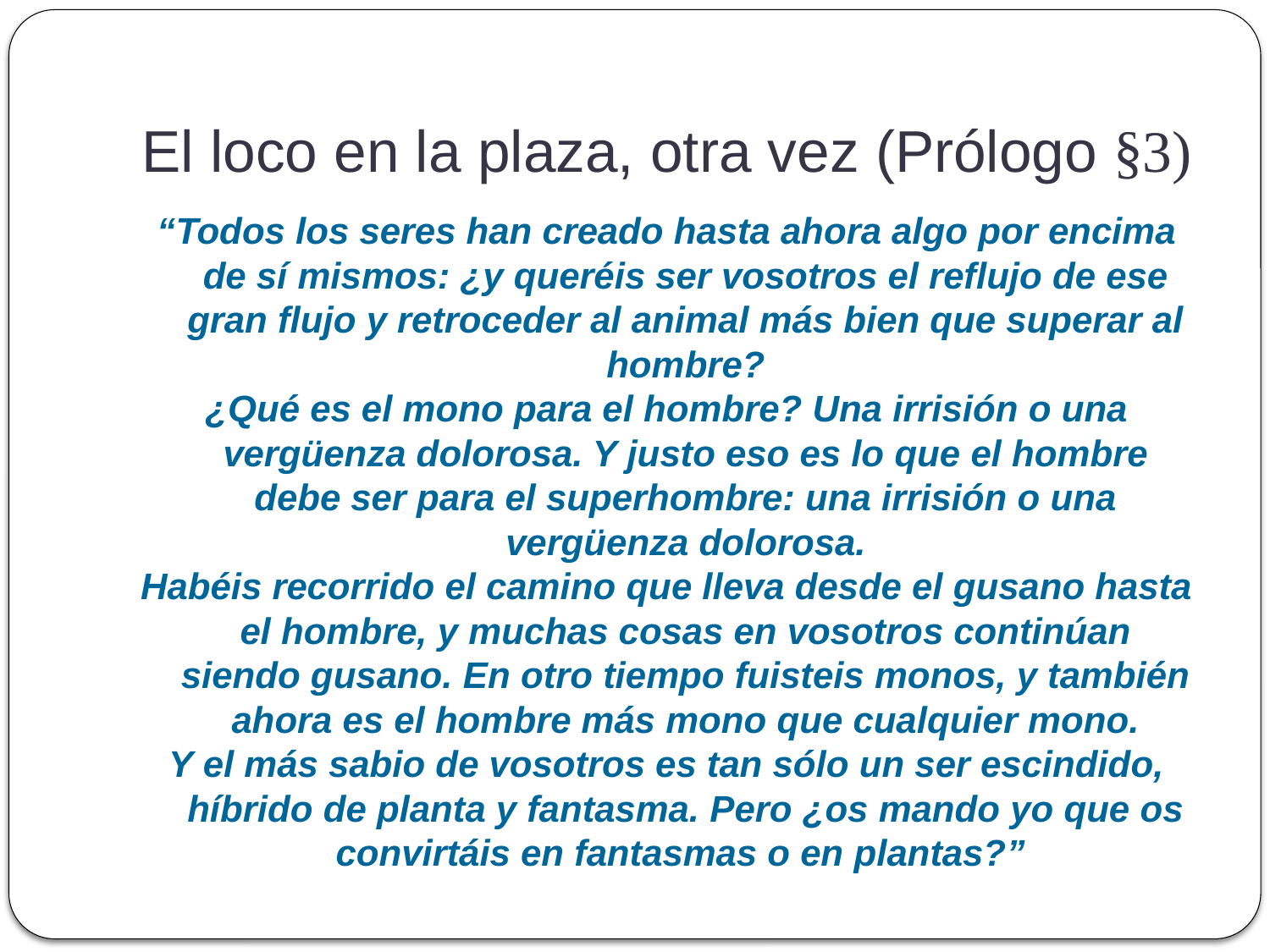

# El loco en la plaza, otra vez (Prólogo §3)
“Todos los seres han creado hasta ahora algo por encima de sí mismos: ¿y queréis ser vosotros el reflujo de ese gran flujo y retroceder al animal más bien que superar al hombre?
¿Qué es el mono para el hombre? Una irrisión o una vergüenza dolorosa. Y justo eso es lo que el hombre debe ser para el superhombre: una irrisión o una vergüenza dolorosa.
Habéis recorrido el camino que lleva desde el gusano hasta el hombre, y muchas cosas en vosotros continúan siendo gusano. En otro tiempo fuisteis monos, y también ahora es el hombre más mono que cualquier mono.
Y el más sabio de vosotros es tan sólo un ser escindido, híbrido de planta y fantasma. Pero ¿os mando yo que os convirtáis en fantasmas o en plantas?”